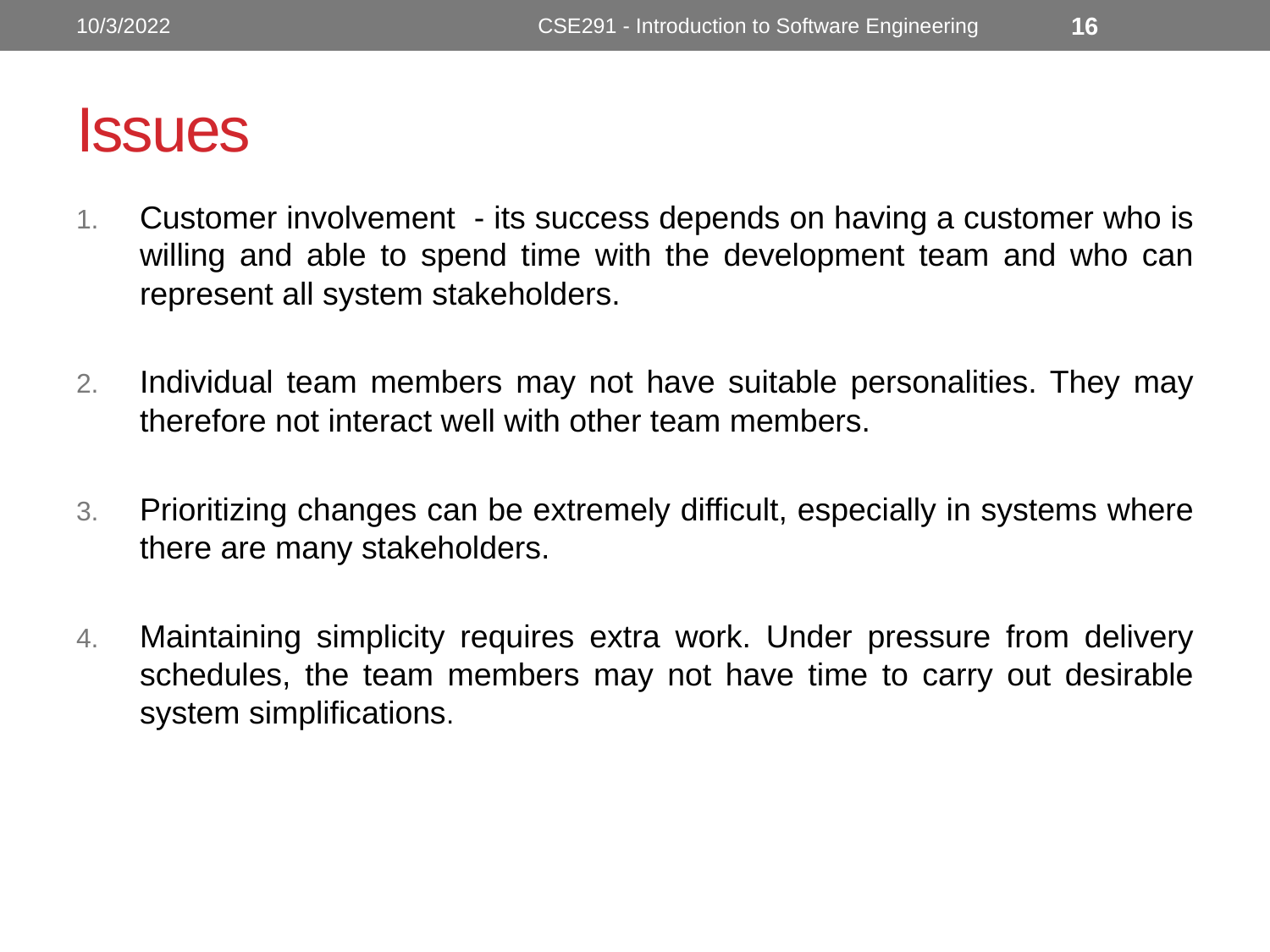

10/3/2022
CSE291 - Introduction to Software Engineering
16
# Issues
Customer involvement  - its success depends on having a customer who is willing and able to spend time with the development team and who can represent all system stakeholders.

Individual team members may not have suitable personalities. They may therefore not interact well with other team members.

Prioritizing changes can be extremely difficult, especially in systems where there are many stakeholders.

Maintaining simplicity requires extra work. Under pressure from delivery schedules, the team members may not have time to carry out desirable system simplifications.